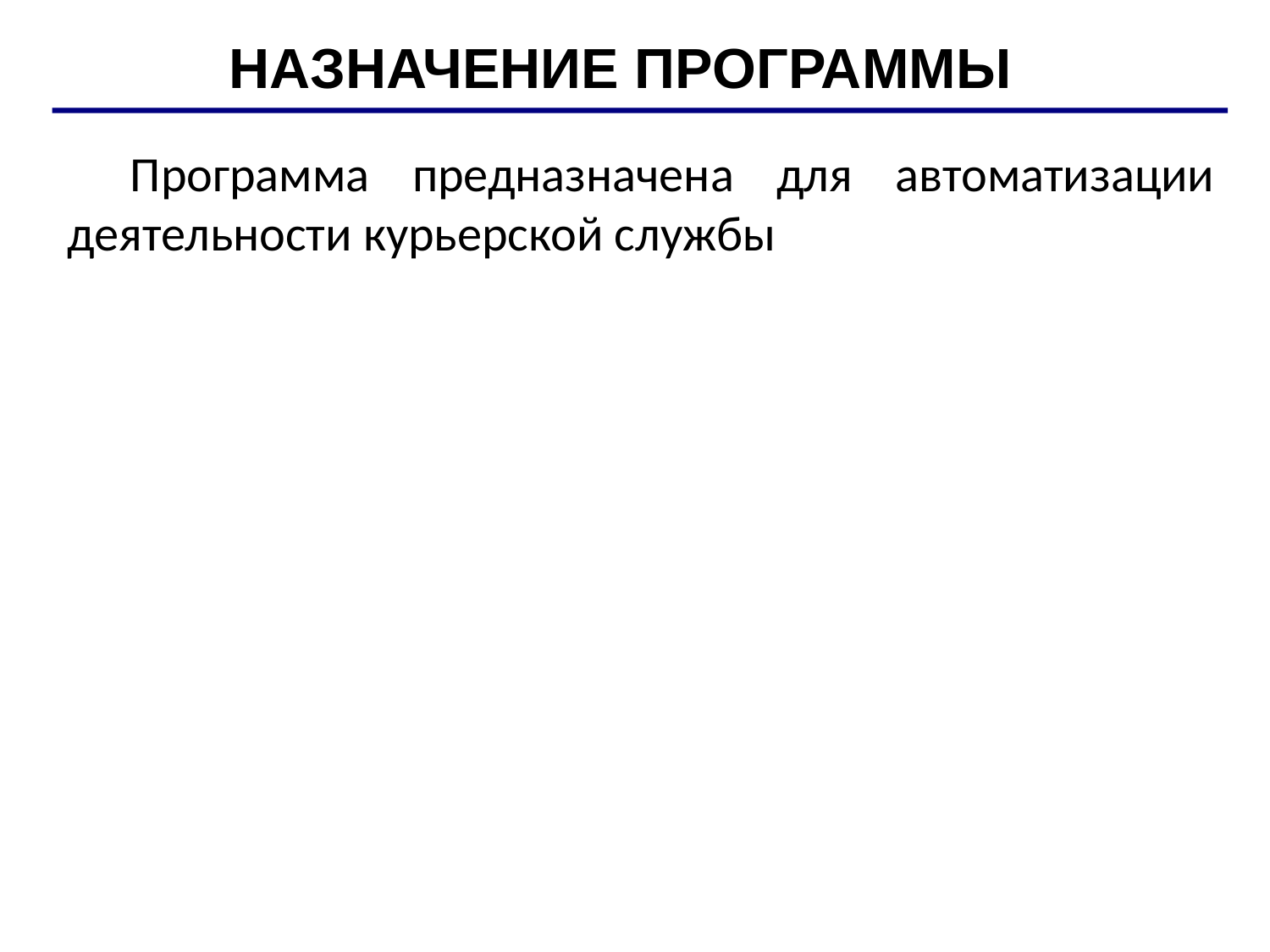

НАЗНАЧЕНИЕ ПРОГРАММЫ

Программа предназначена для автоматизации деятельности курьерской службы